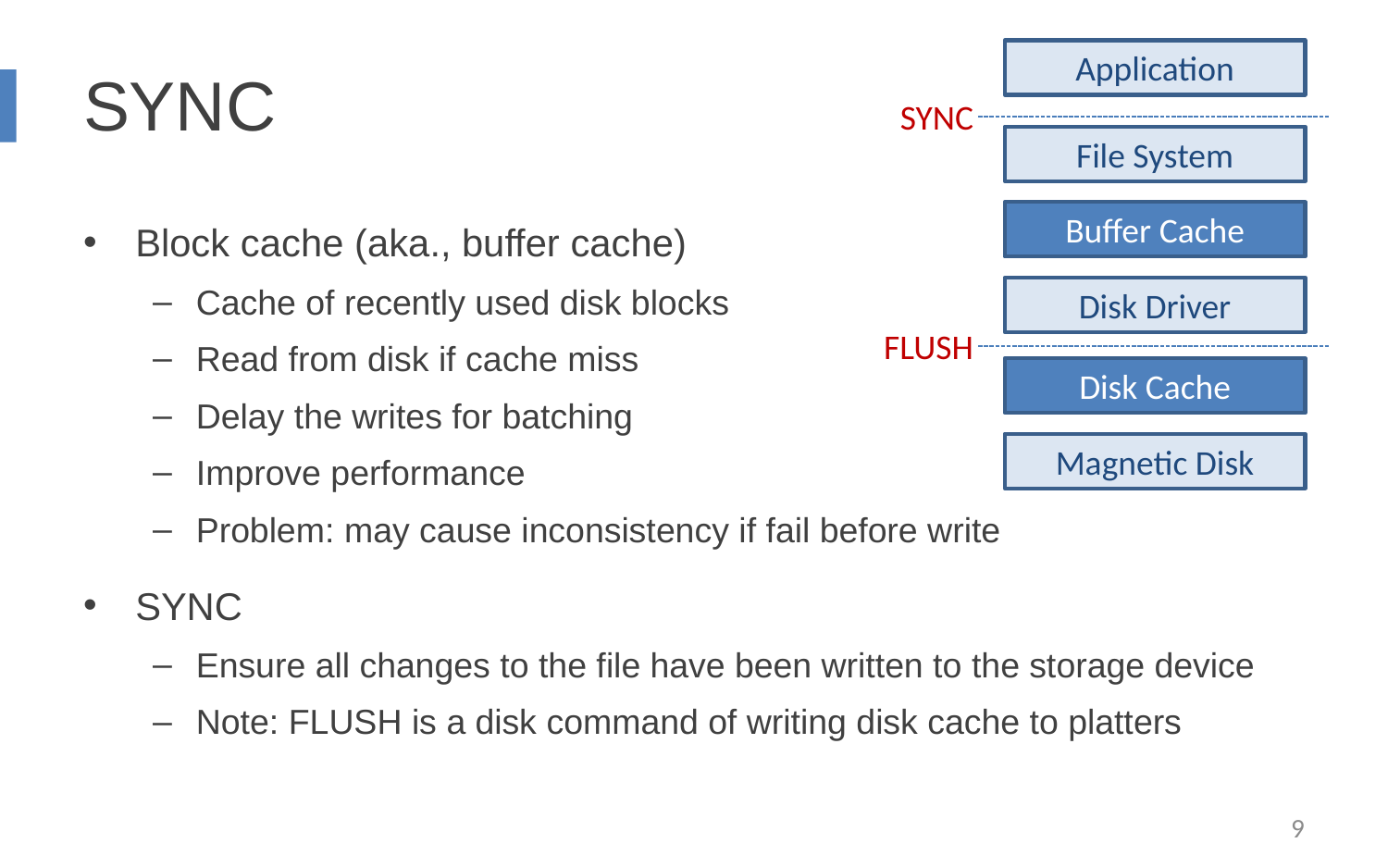

# SYNC
Application
SYNC
File System
Buffer Cache
Block cache (aka., buffer cache)
Cache of recently used disk blocks
Read from disk if cache miss
Delay the writes for batching
Improve performance
Problem: may cause inconsistency if fail before write
SYNC
Ensure all changes to the file have been written to the storage device
Note: FLUSH is a disk command of writing disk cache to platters
Disk Driver
FLUSH
Disk Cache
Magnetic Disk
9